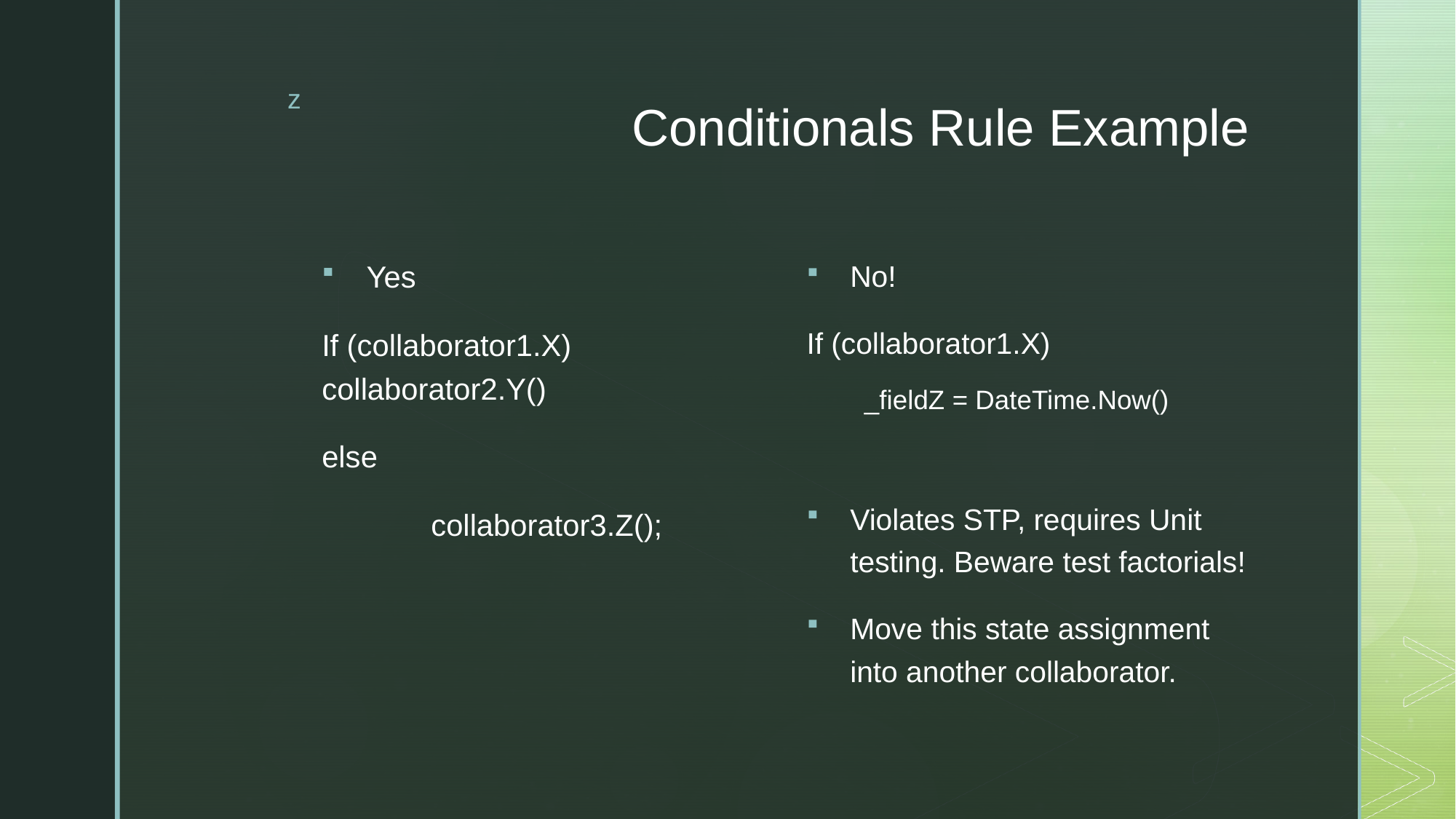

# Conditionals Rule Example
No!
If (collaborator1.X)
	_fieldZ = DateTime.Now()

Violates STP, requires Unit testing. Beware test factorials!
Move this state assignment into another collaborator.

Yes
If (collaborator1.X)  	collaborator2.Y()
else
	collaborator3.Z();